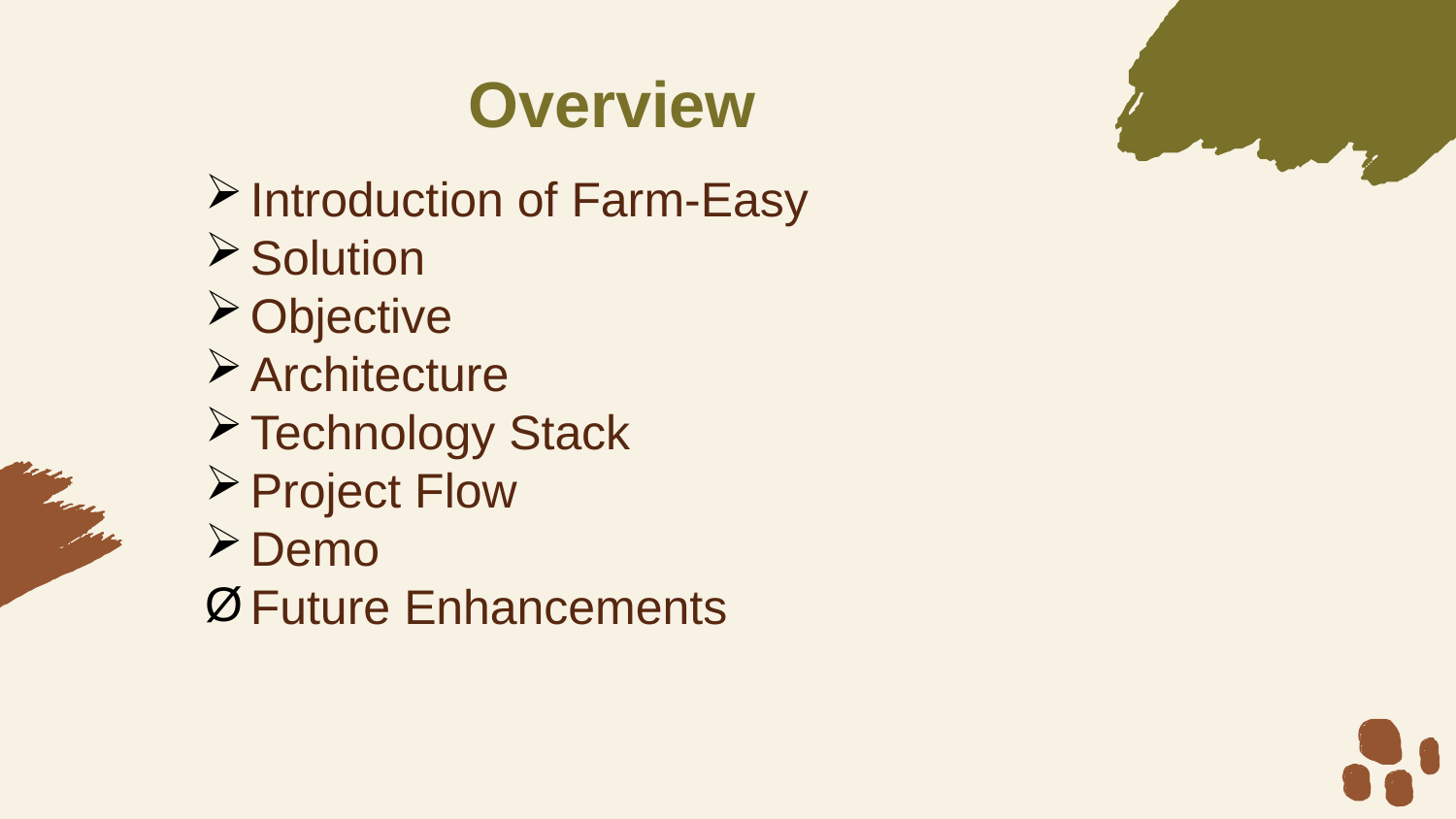

# Overview
Introduction of Farm-Easy
Solution
Objective
Architecture
Technology Stack
Project Flow
Demo
Future Enhancements